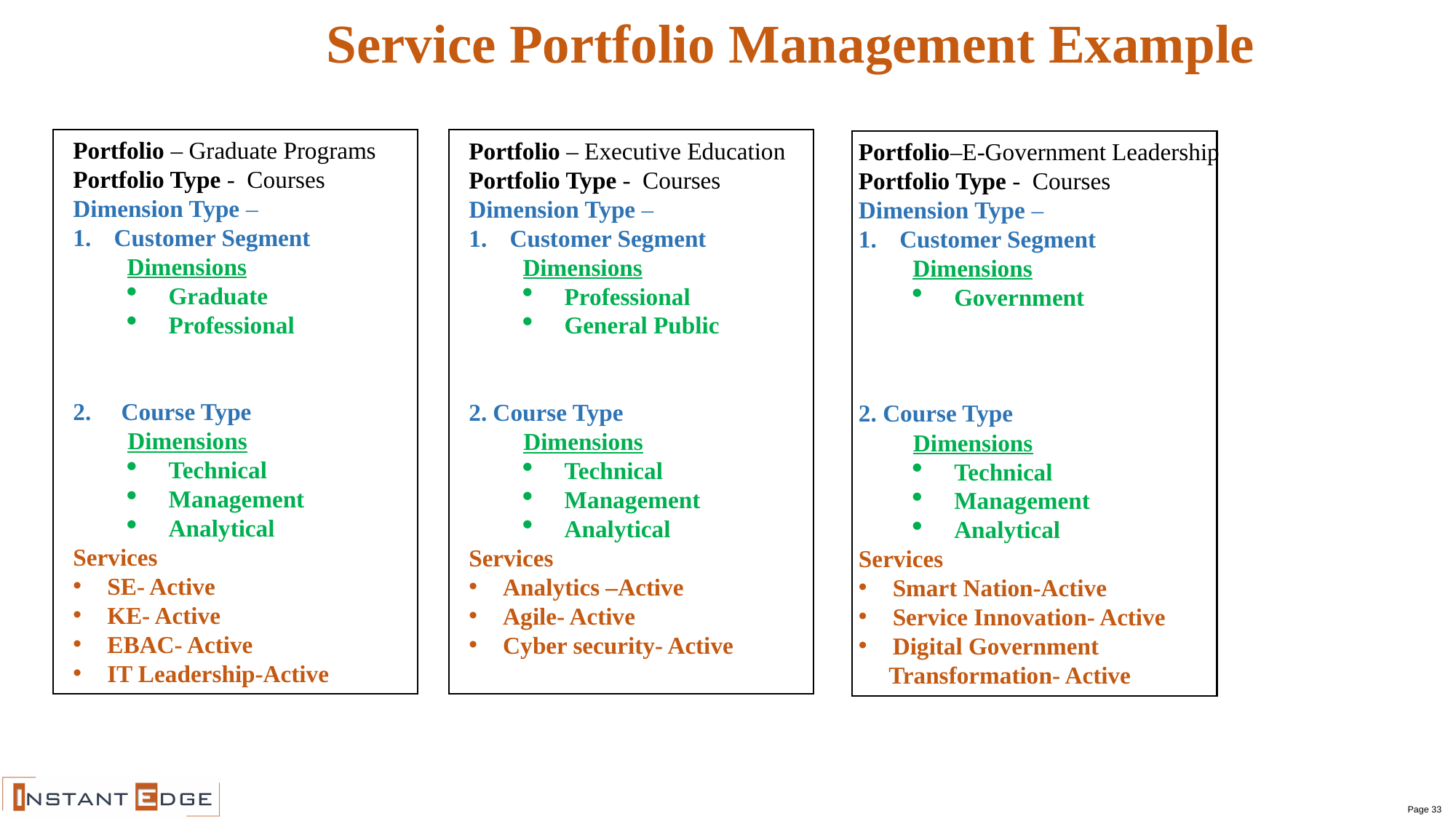

Service Portfolio Management Example

Portfolio – Graduate Programs
Portfolio Type -  Courses
Dimension Type –
Customer Segment
         Dimensions
Graduate
Professional

2.     Course Type
Dimensions
Technical
Management
Analytical
Services
SE- Active
KE- Active
EBAC- Active
IT Leadership-Active

Portfolio – Executive Education
Portfolio Type -  Courses
Dimension Type –
Customer Segment
         Dimensions
Professional
General Public

2. Course Type
Dimensions
Technical
Management
Analytical
Services
Analytics –Active
Agile- Active
Cyber security- Active

Portfolio–E-Government Leadership
Portfolio Type -  Courses
Dimension Type –
Customer Segment
         Dimensions
Government

2. Course Type
Dimensions
Technical
Management
Analytical
Services
Smart Nation-Active
Service Innovation- Active
Digital Government
     Transformation- Active